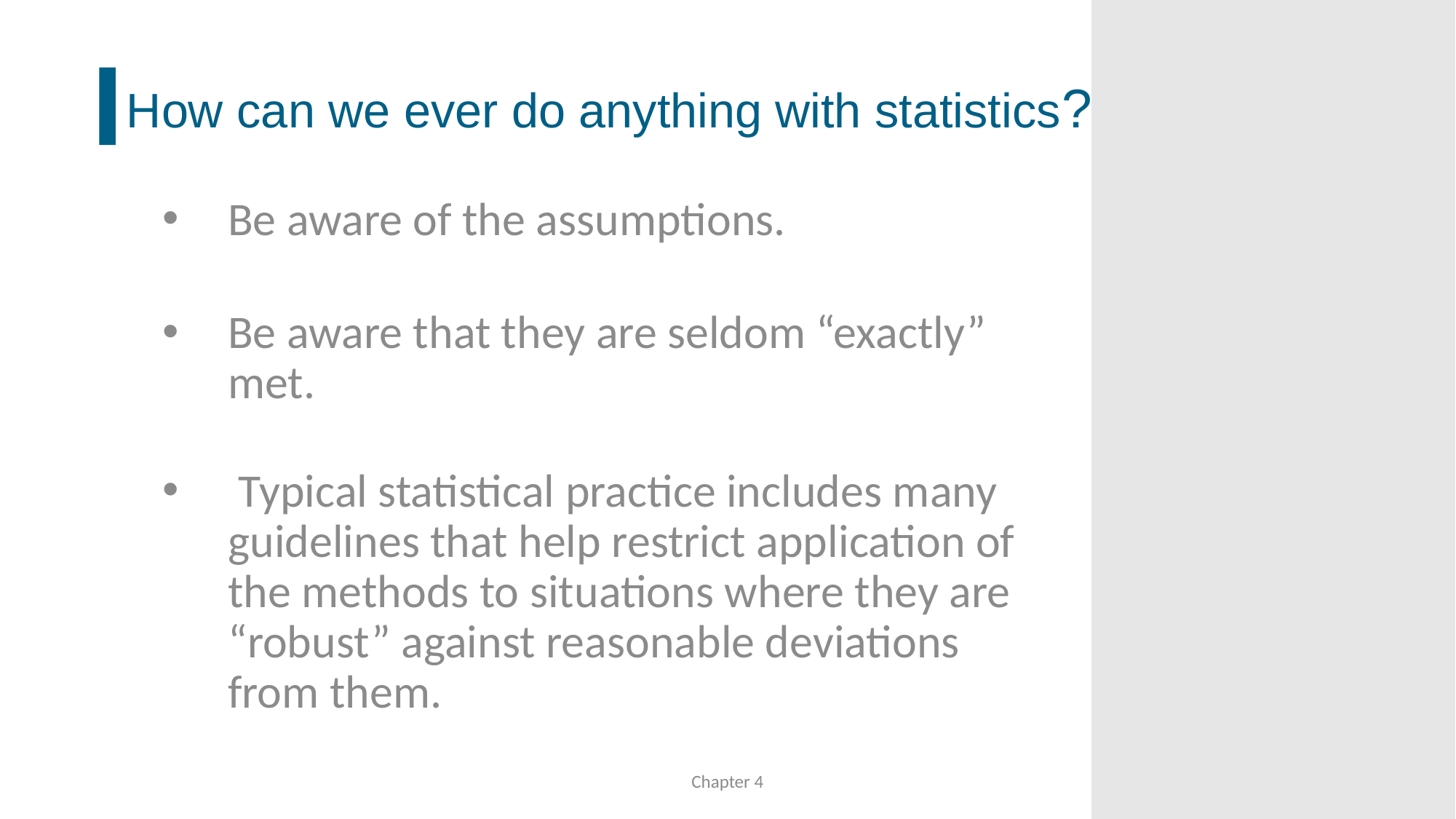

# How can we ever do anything with statistics?

Be aware of the assumptions.
Be aware that they are seldom “exactly” met.
 Typical statistical practice includes many guidelines that help restrict application of the methods to situations where they are “robust” against reasonable deviations from them.

Chapter 4
12